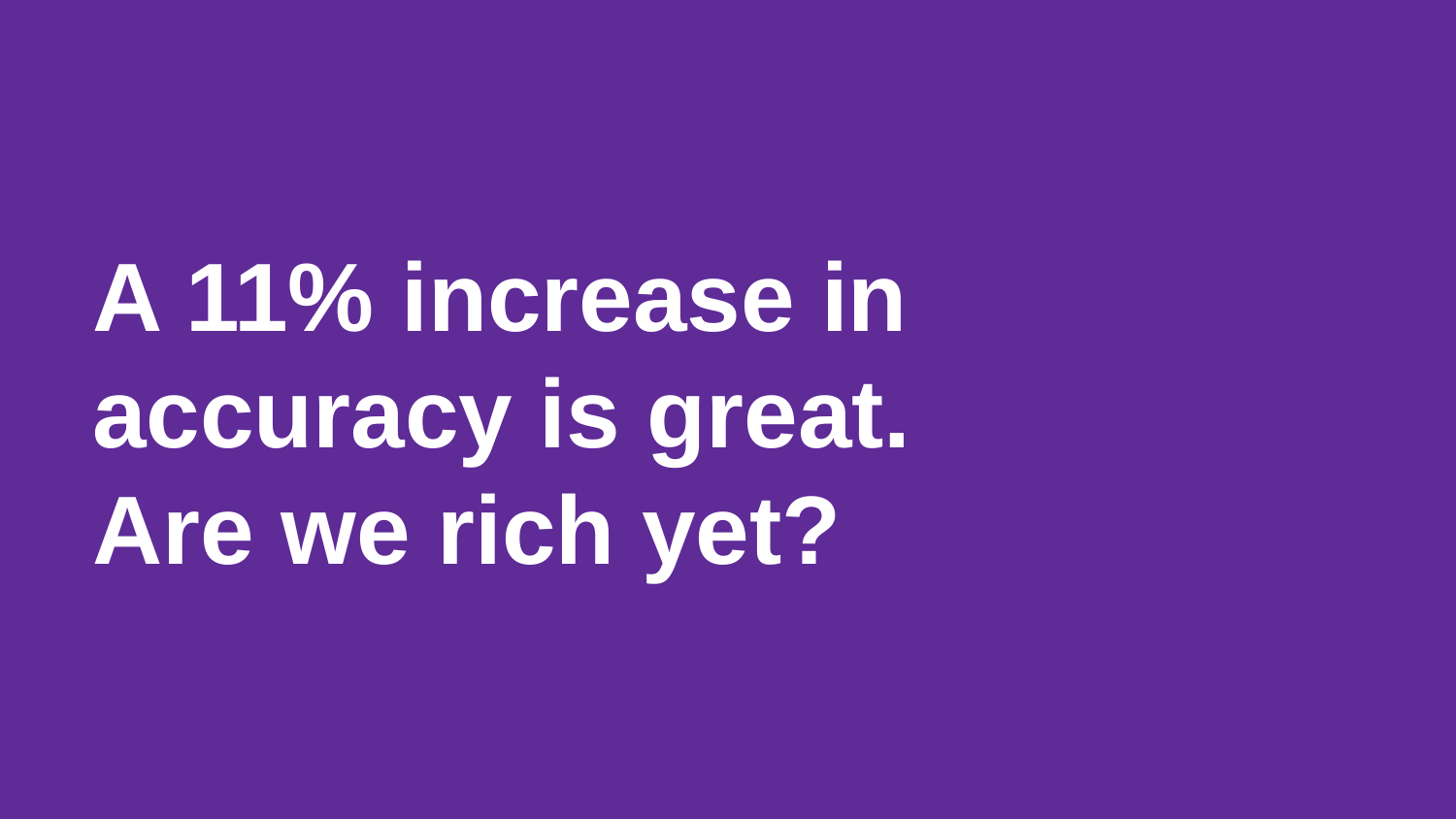

# A 11% increase in accuracy is great. Are we rich yet?